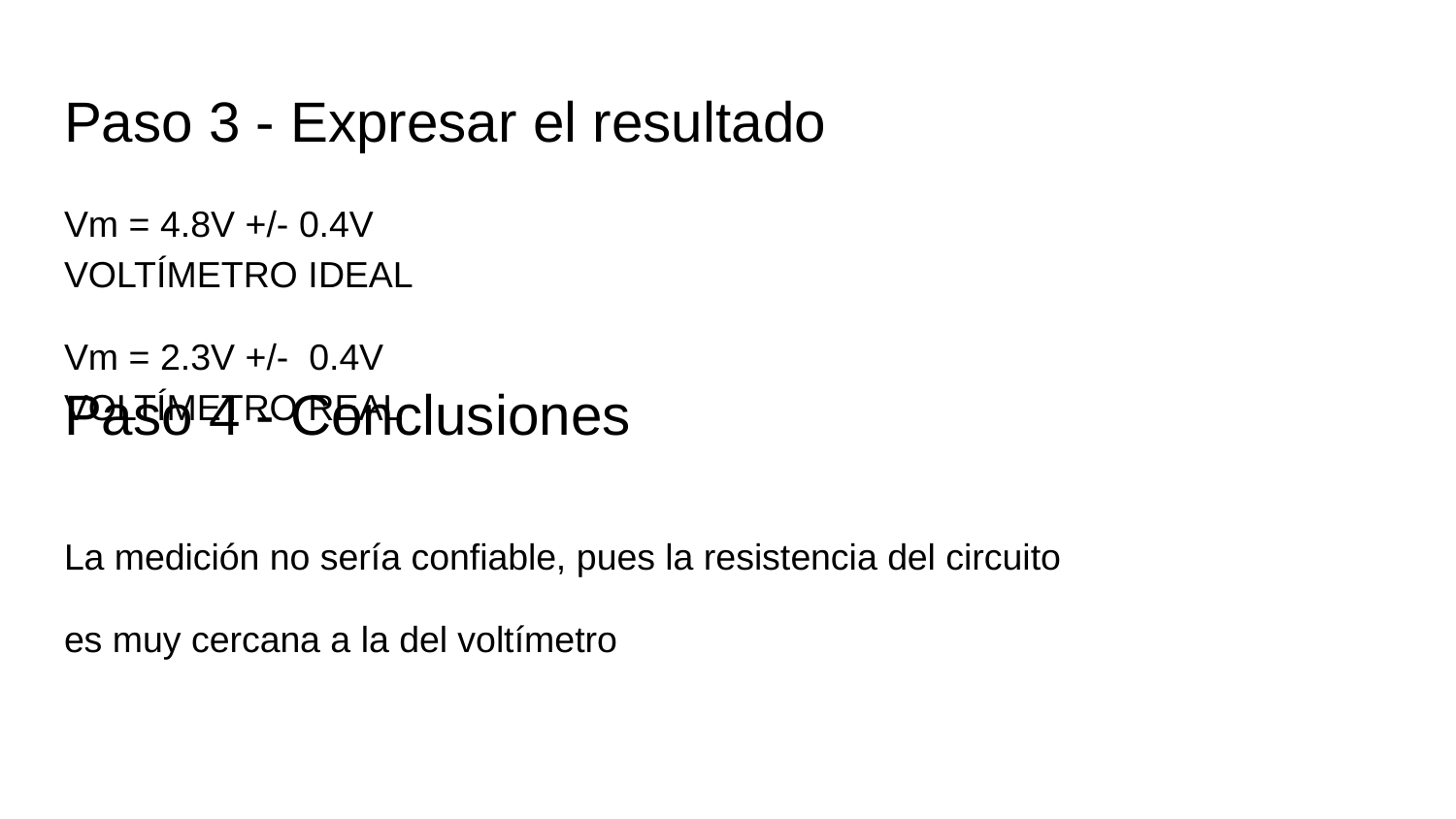

# Paso 3 - Expresar el resultado
Vm = 4.8V +/- 0.4V 							VOLTÍMETRO IDEAL
Vm = 2.3V +/-  0.4V							VOLTÍMETRO REAL

Paso 4 - Conclusiones

La medición no sería confiable, pues la resistencia del circuito
es muy cercana a la del voltímetro